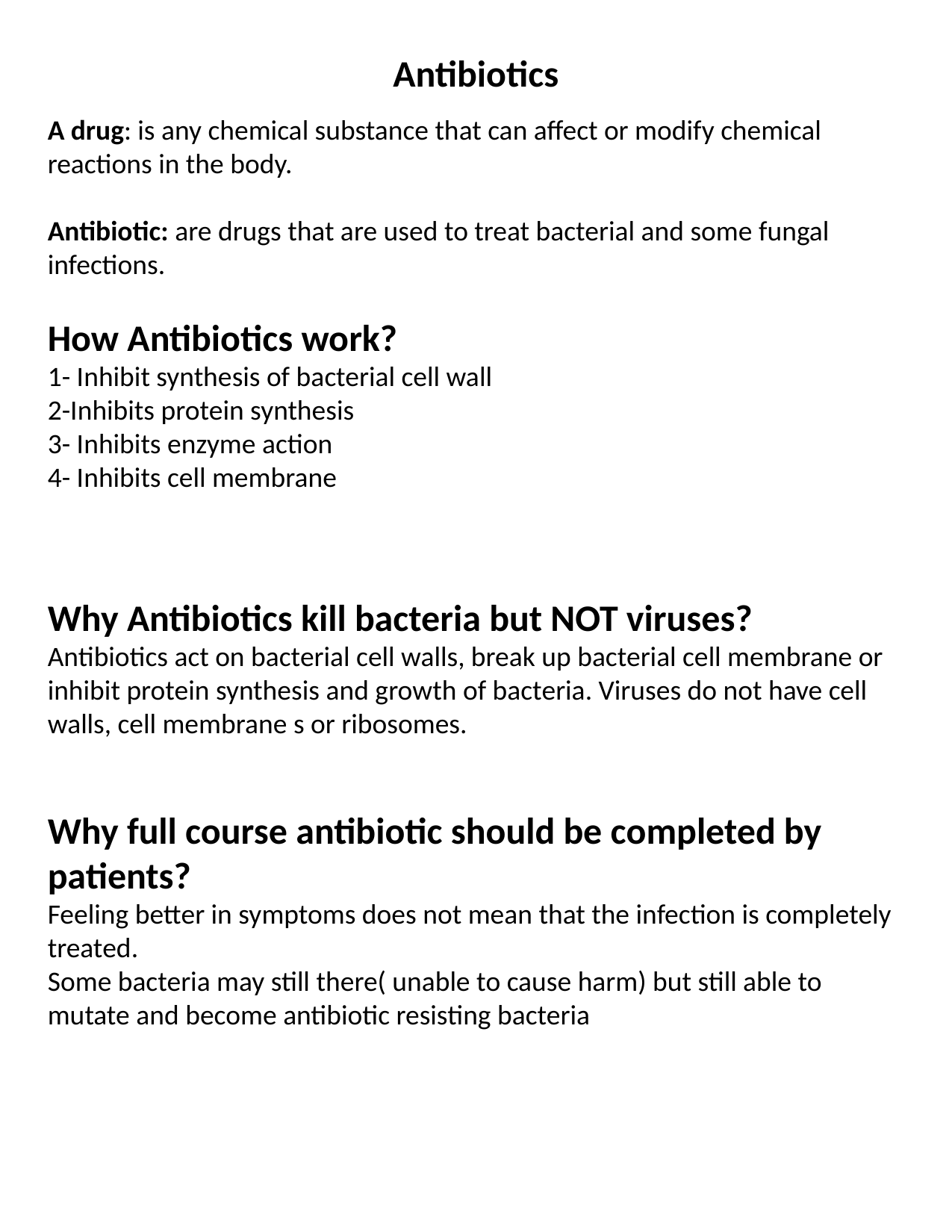

# Antibiotics
A drug: is any chemical substance that can affect or modify chemical reactions in the body.

Antibiotic: are drugs that are used to treat bacterial and some fungal infections.

How Antibiotics work?
1- Inhibit synthesis of bacterial cell wall
2-Inhibits protein synthesis
3- Inhibits enzyme action
4- Inhibits cell membrane

Why Antibiotics kill bacteria but NOT viruses?
Antibiotics act on bacterial cell walls, break up bacterial cell membrane or inhibit protein synthesis and growth of bacteria. Viruses do not have cell walls, cell membrane s or ribosomes.

Why full course antibiotic should be completed by patients?
Feeling better in symptoms does not mean that the infection is completely treated.
Some bacteria may still there( unable to cause harm) but still able to mutate and become antibiotic resisting bacteria